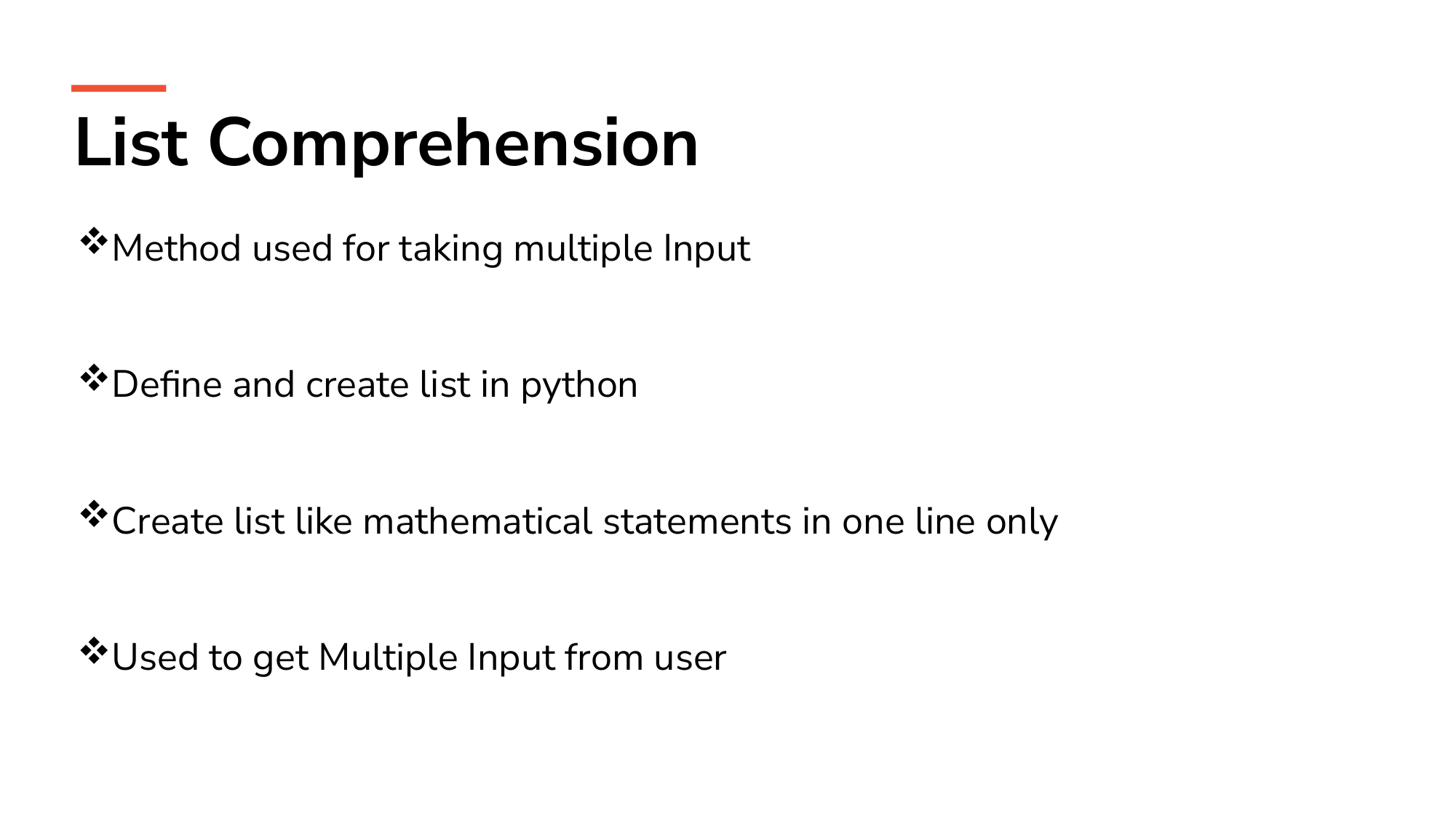

List Comprehension
Method used for taking multiple Input

Define and create list in python

Create list like mathematical statements in one line only

Used to get Multiple Input from user